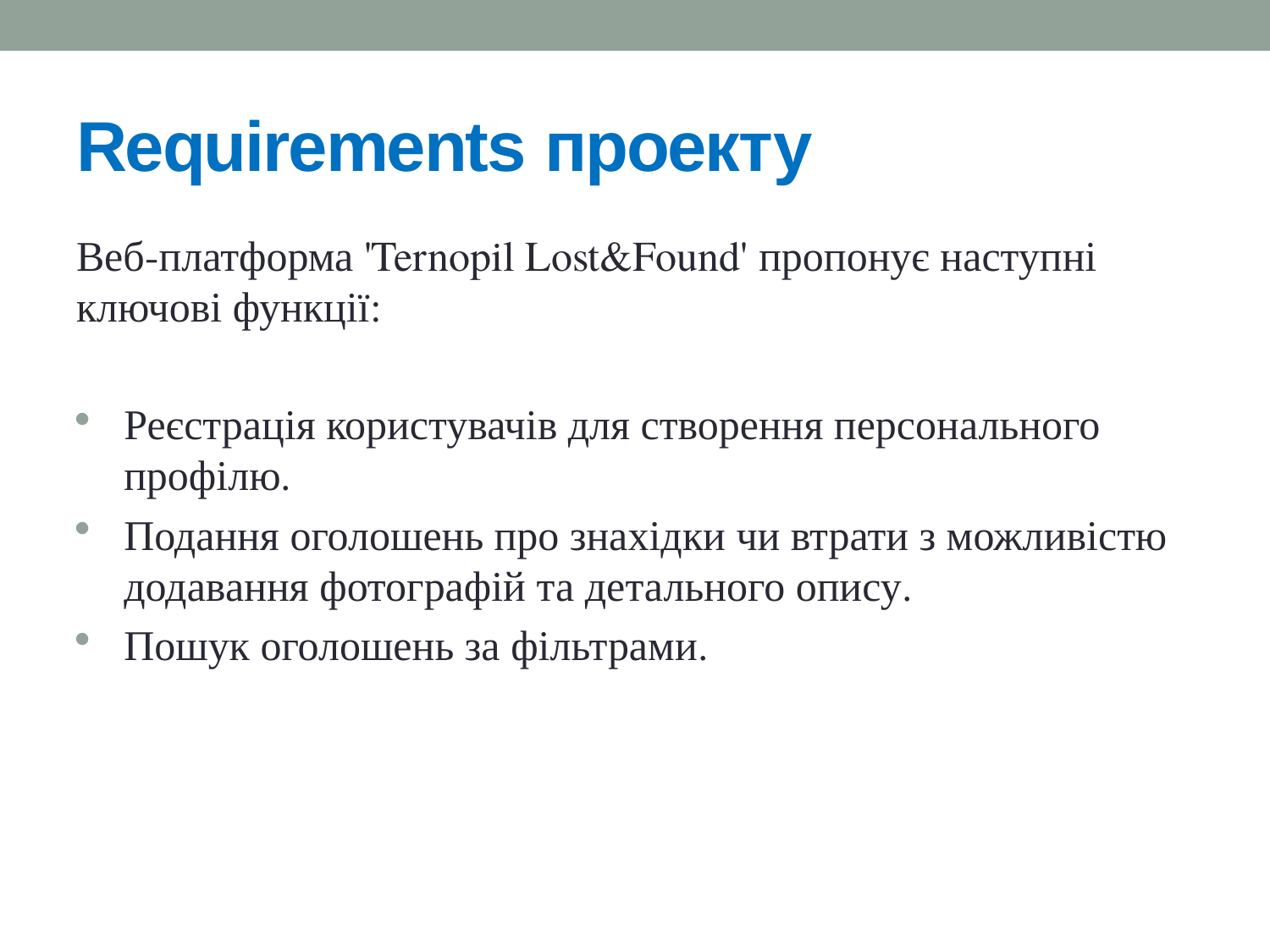

# Requirements проекту
Веб-платформа 'Ternopil Lost&Found' пропонує наступні ключові функції:

Реєстрація користувачів для створення персонального профілю.
Подання оголошень про знахідки чи втрати з можливістю додавання фотографій та детального опису.
Пошук оголошень за фільтрами.